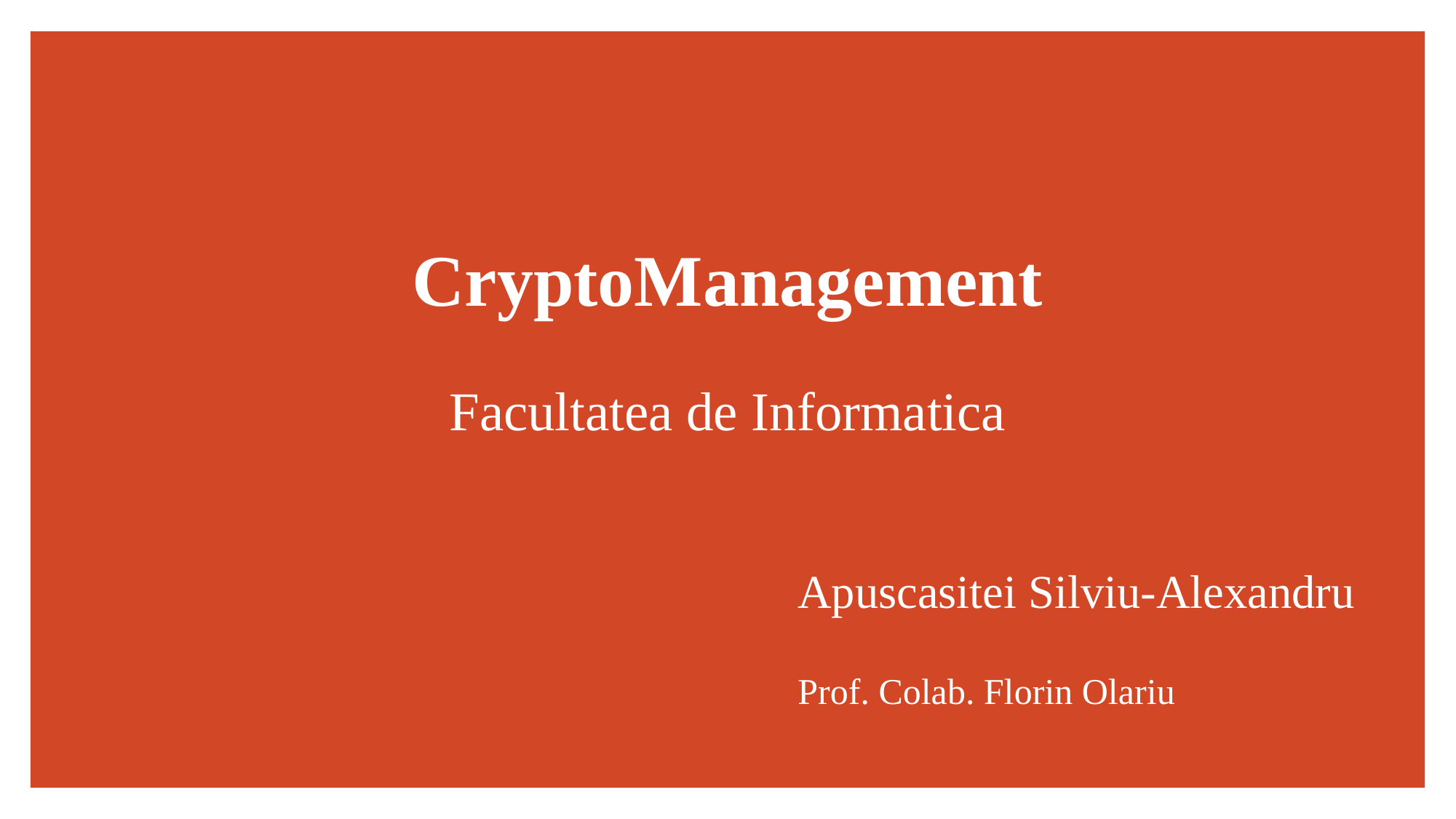

# CryptoManagement
Facultatea de Informatica
Apuscasitei Silviu-Alexandru
Prof. Colab. Florin Olariu